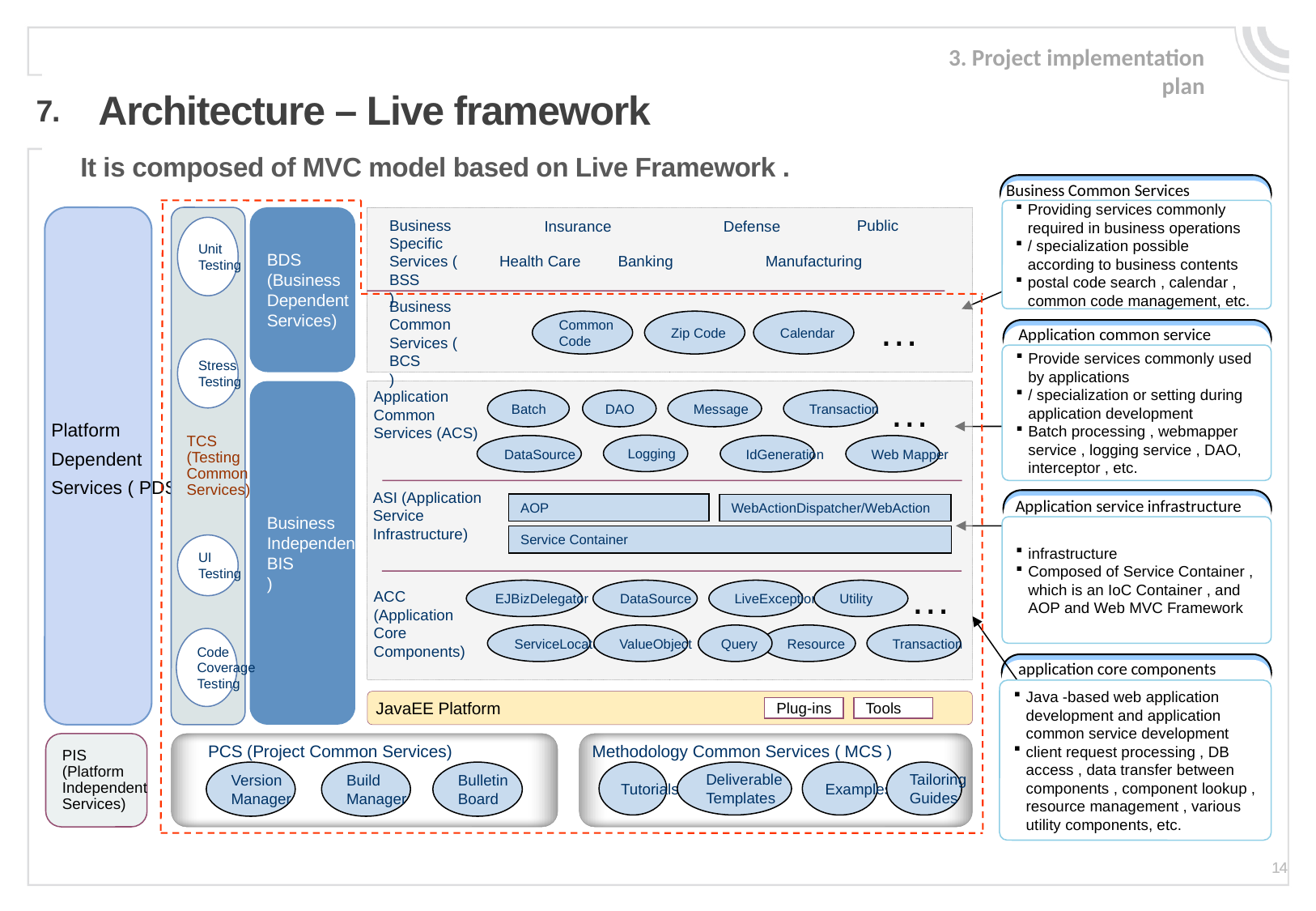

3. Project implementation plan
Architecture – Live framework
7.
It is composed of MVC model based on Live Framework .
Business Common Services

Platform
Dependent
Services ( PDS )
TCS
(Testing
Common
Services)
BDS
(Business
Dependent
Services)

Business
Specific Services (
BSS
)
Public
Insurance
Defense
Unit
Testing
Health Care
Banking
Manufacturing

Business
Common Services (
BCS
)

…
Common
Code
Zip Code
Calendar
Stress
Testing
Business
Independent Services (
BIS
)
Application
Common
Services (ACS)

…
Batch
DAO
Message
Transaction
Logging
DataSource
IdGeneration
Web Mapper

ASI (Application Service Infrastructure)
AOP
WebActionDispatcher/WebAction
Service Container
UI
Testing
…

EJBizDelegator
DataSource
LiveException
Utility
ACC (Application
Core
Components)
ServiceLocator
ValueObject
Query
Resource
Transaction
Code
Coverage
Testing
JavaEE Platform
Plug-ins
Tools
PIS
(Platform
Independent
Services)

PCS (Project Common Services)
Methodology Common Services ( MCS )
Version
Manager
Build
Manager
Bulletin
Board
Tutorials
Deliverable
Templates
Examples
Tailoring
Guides

Providing services commonly required in business operations
/ specialization possible according to business contents
postal code search , calendar , common code management, etc.

Application common service

Provide services commonly used by applications
/ specialization or setting during application development
Batch processing , webmapper service , logging service , DAO, interceptor , etc.

Application service infrastructure

infrastructure
Composed of Service Container , which is an IoC Container , and AOP and Web MVC Framework

application core components

Java -based web application development and application common service development
client request processing , DB access , data transfer between components , component lookup , resource management , various utility components, etc.